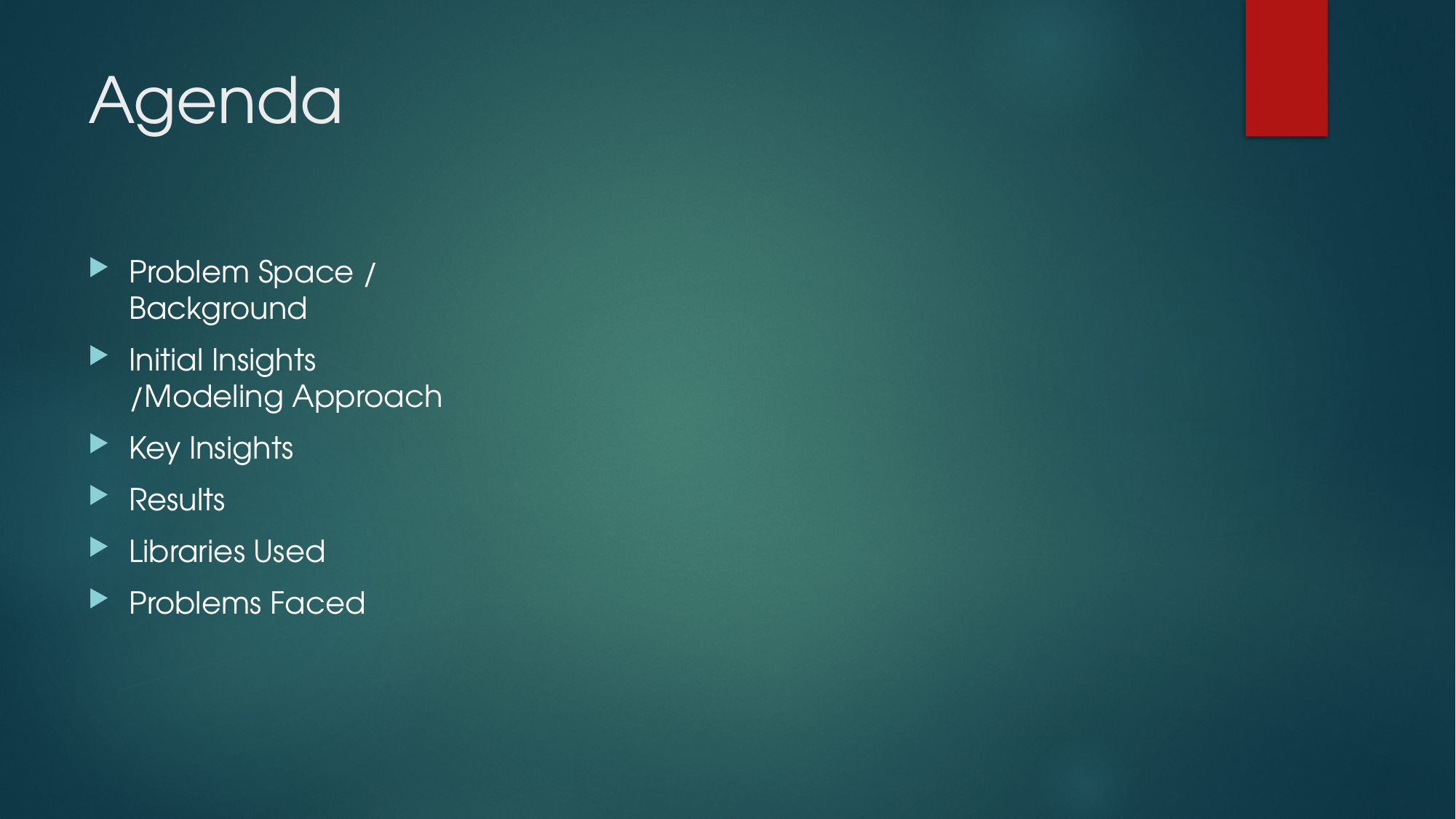

# Agenda
Problem Space / Background
Initial Insights /Modeling Approach
Key Insights
Results
Libraries Used
Problems Faced